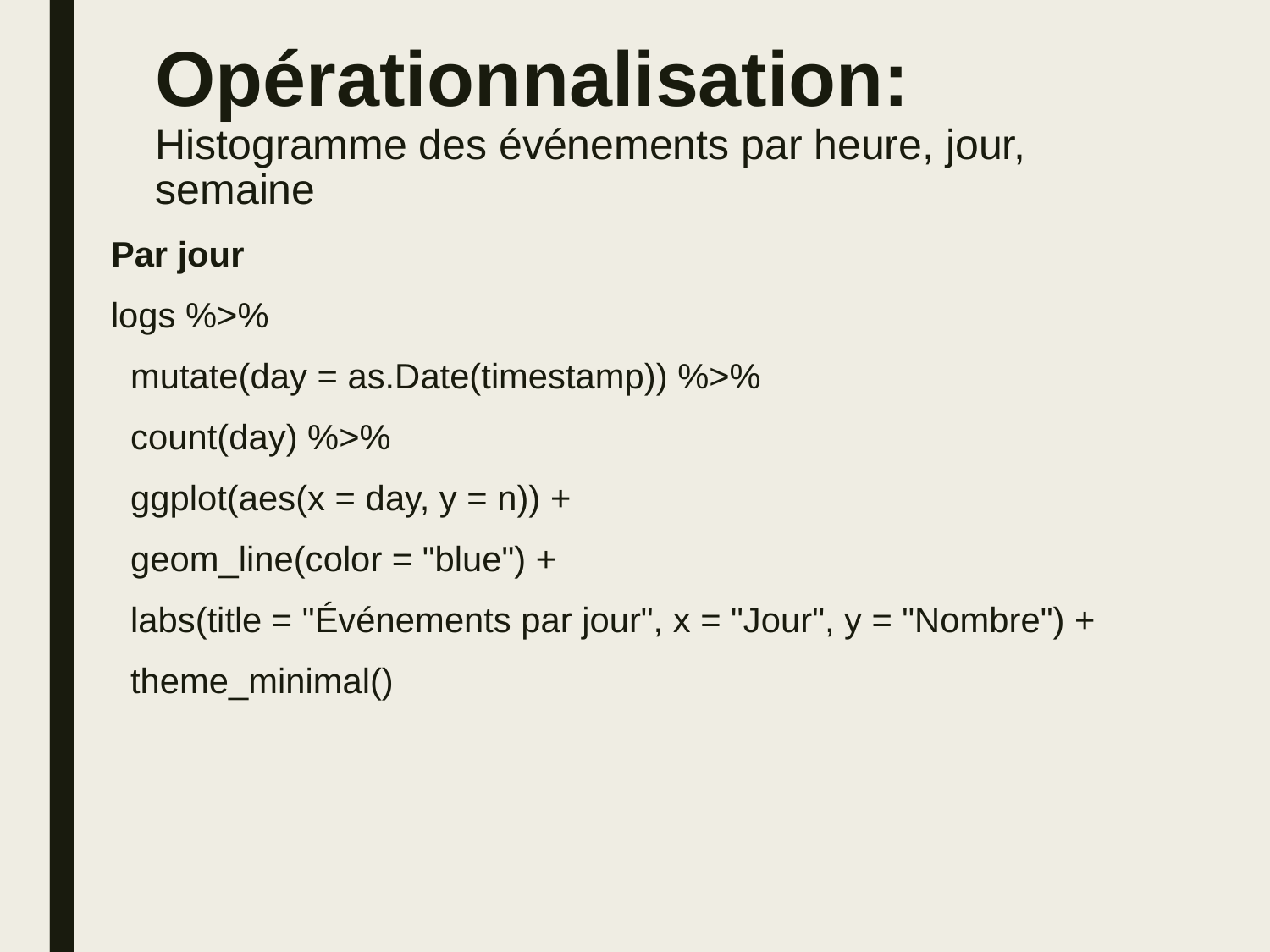

# Opérationnalisation: Histogramme des événements par heure, jour, semaine
Par jour
logs %>%
  mutate(day = as.Date(timestamp)) %>%
  count(day) %>%
  ggplot(aes(x = day, y = n)) +
  geom_line(color = "blue") +
  labs(title = "Événements par jour", x = "Jour", y = "Nombre") +
  theme_minimal()